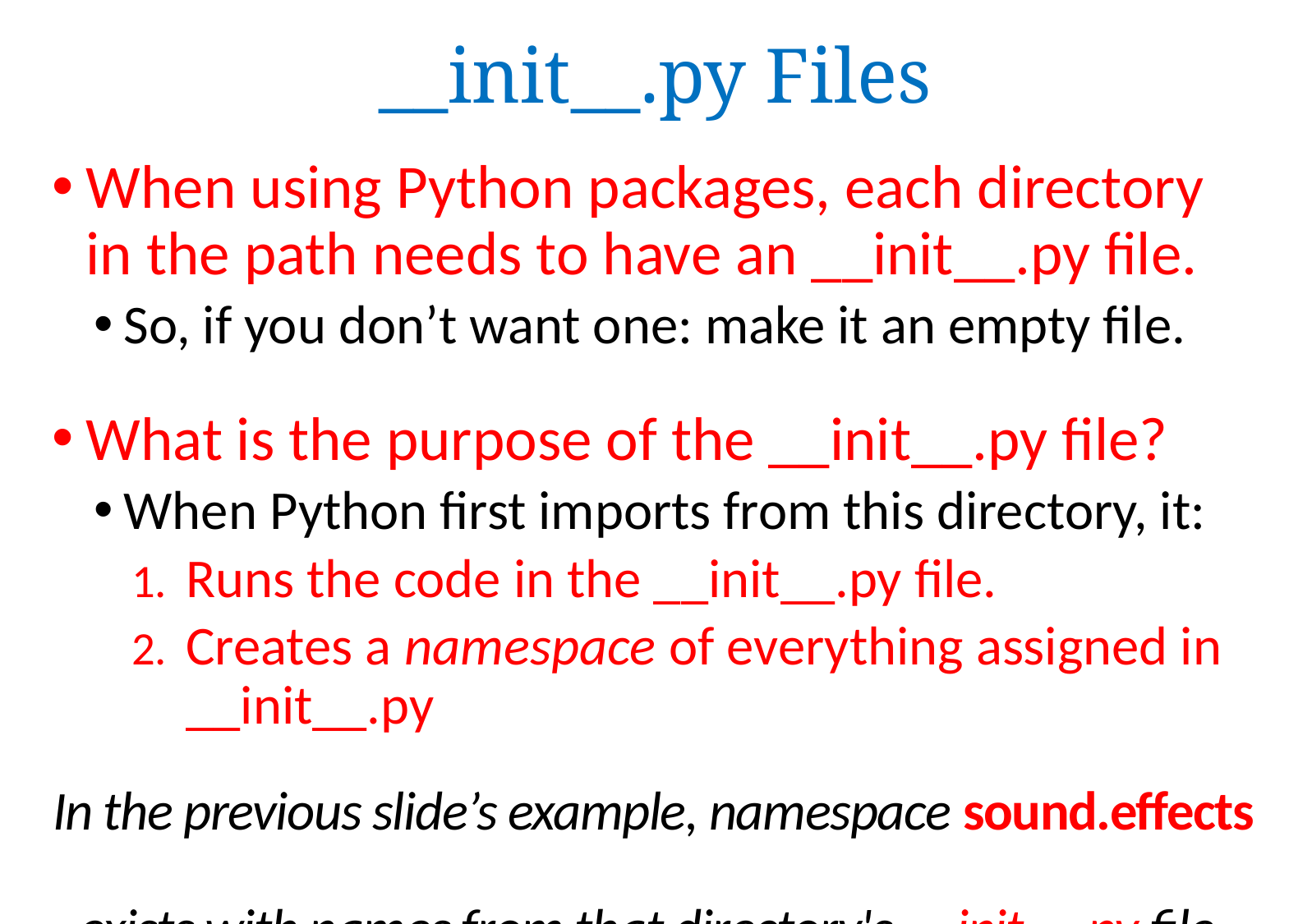

__init__.py Files
When using Python packages, each directory in the path needs to have an __init__.py file.
So, if you don’t want one: make it an empty file.
What is the purpose of the __init__.py file?
When Python first imports from this directory, it:
Runs the code in the __init__.py file.
Creates a namespace of everything assigned in __init__.py
In the previous slide’s example, namespace sound.effects
exists with names from that directory's __init__.py file.